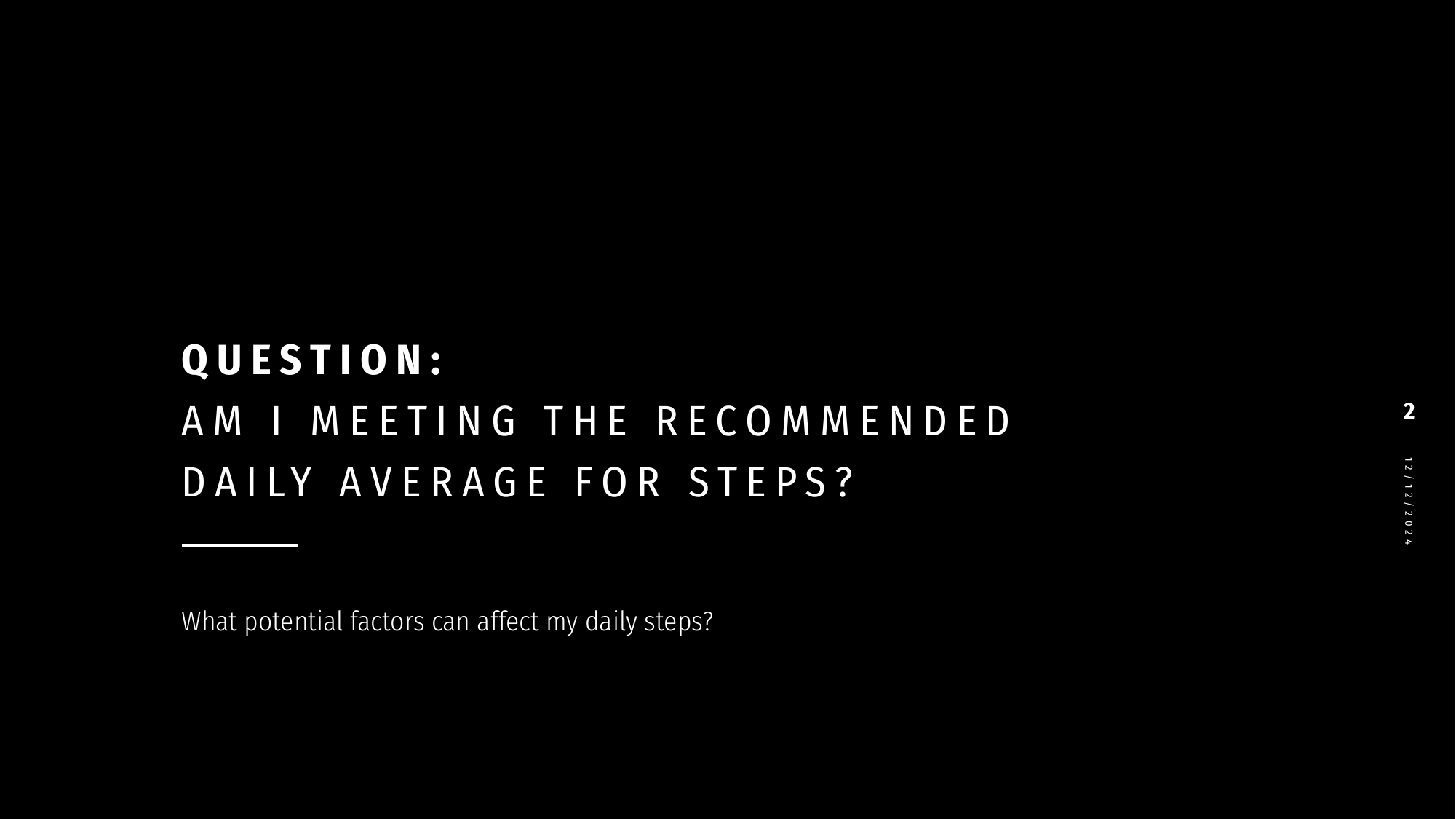

# Question: Am I meeting the recommended daily average for steps?

2
12/12/2024
What potential factors can affect my daily steps?